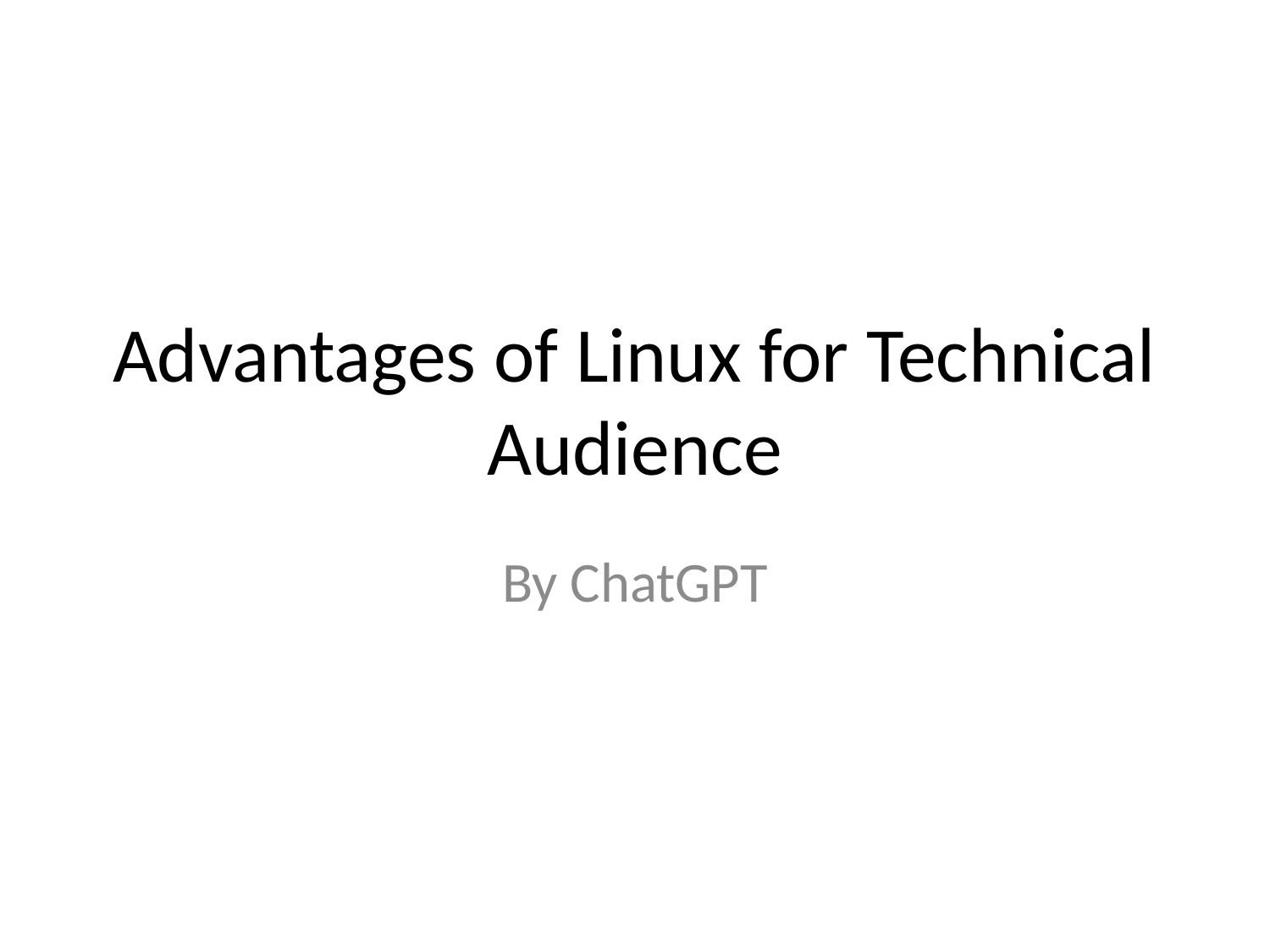

# Advantages of Linux for Technical Audience
By ChatGPT